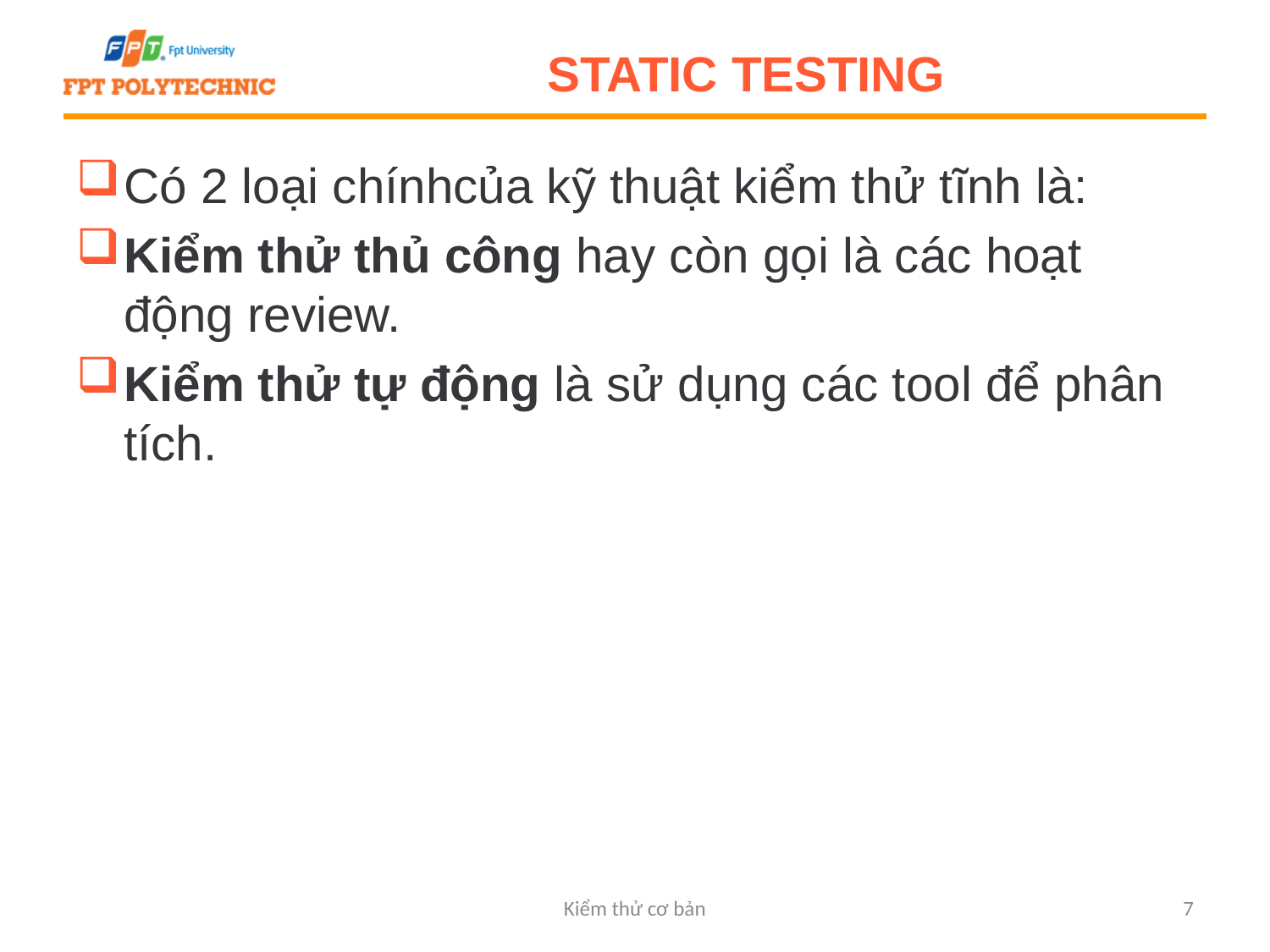

# Static Testing
Có 2 loại chínhcủa kỹ thuật kiểm thử tĩnh là:
Kiểm thử thủ công hay còn gọi là các hoạt động review.
Kiểm thử tự động là sử dụng các tool để phân tích.

Kiểm thử cơ bản
7